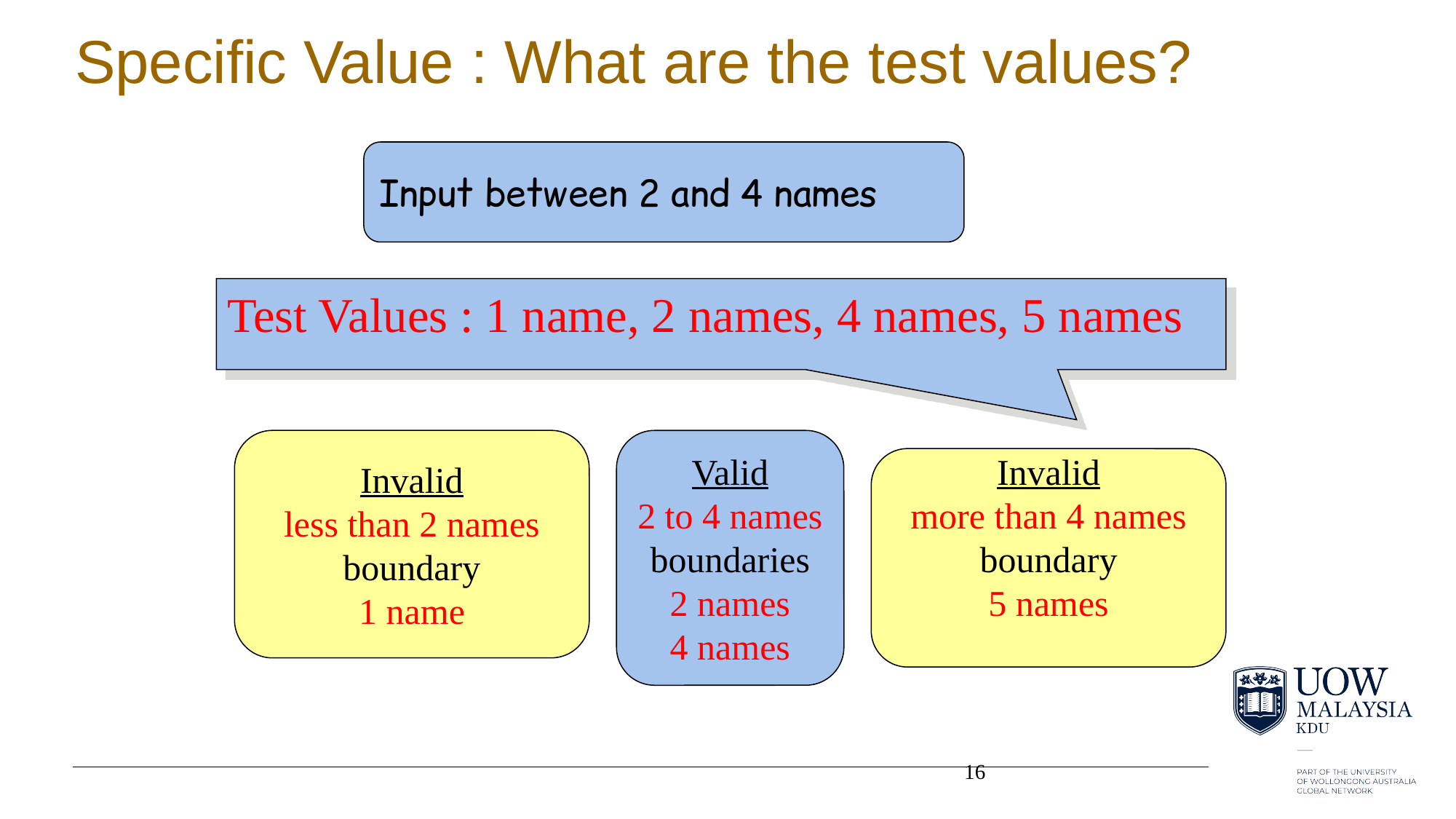

# Specific Value : What are the test values?
Input between 2 and 4 names
Test Values : 1 name, 2 names, 4 names, 5 names
Invalid
less than 2 names
boundary
1 name
Valid
2 to 4 names
boundaries
2 names
4 names
Invalid
more than 4 names
boundary
5 names

16